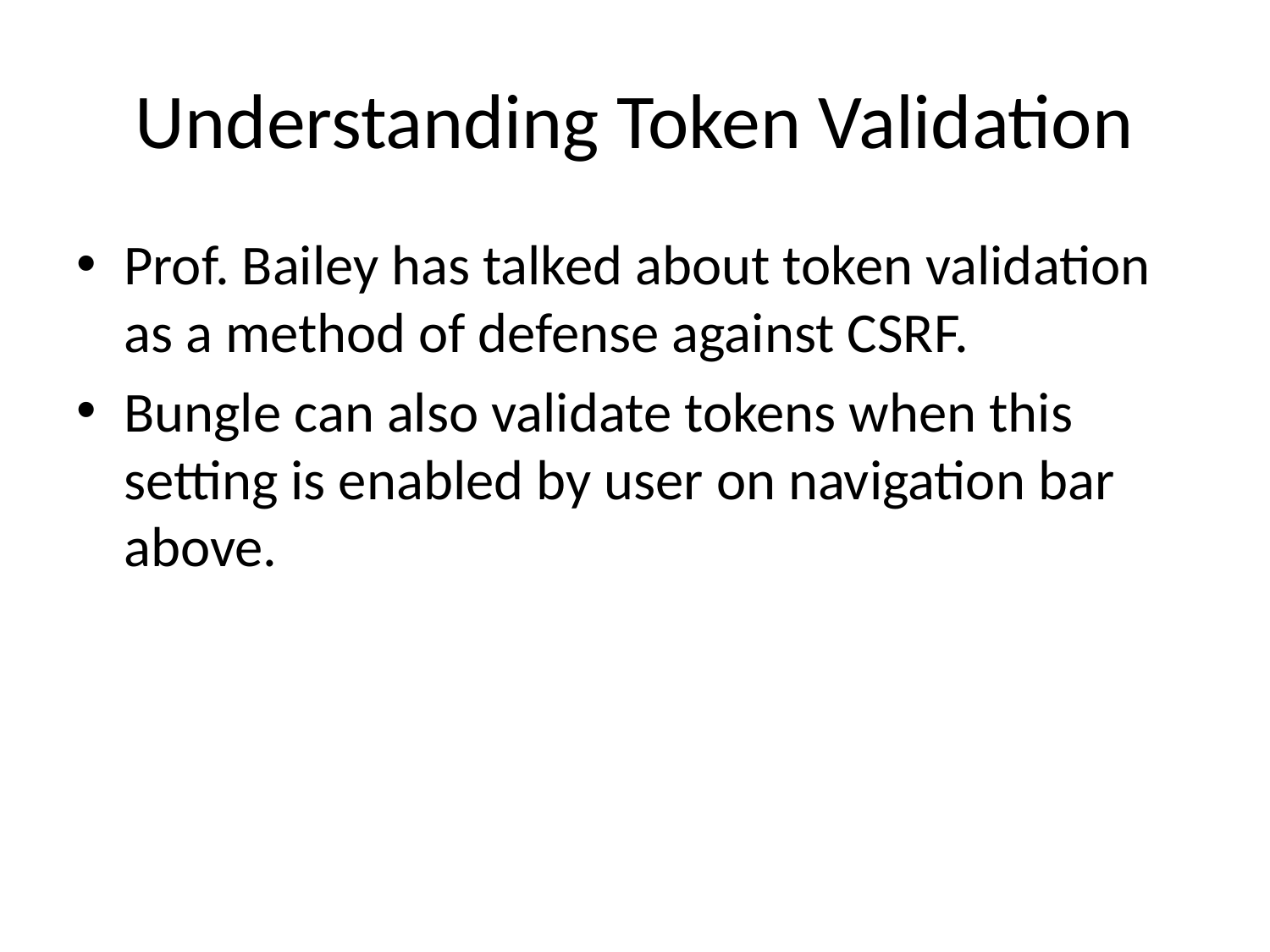

# Understanding Token Validation
Prof. Bailey has talked about token validation as a method of defense against CSRF.
Bungle can also validate tokens when this setting is enabled by user on navigation bar above.